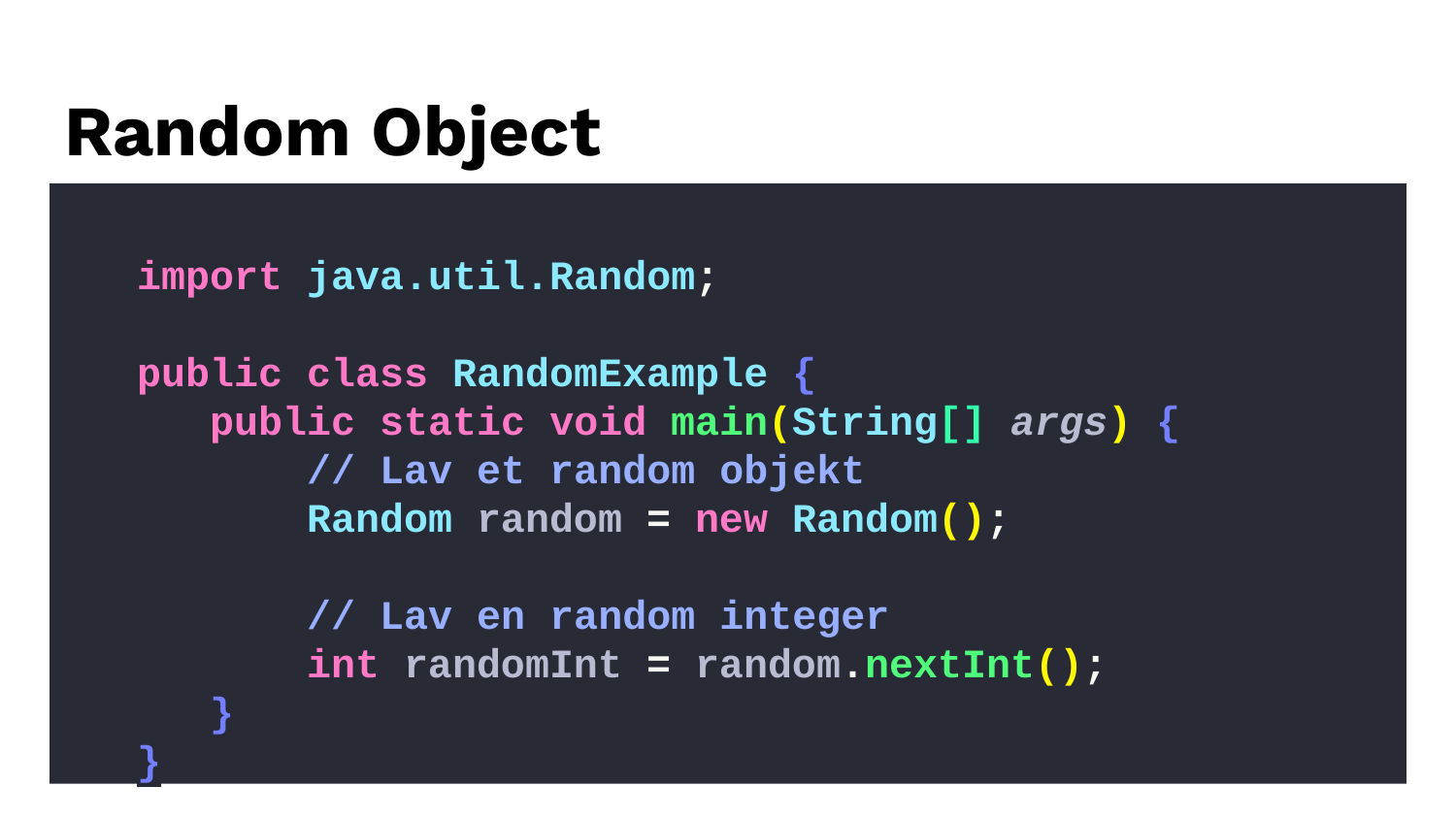

# Random Object

import java.util.Random;

public class RandomExample {
   public static void main(String[] args) {
       // Lav et random objekt
       Random random = new Random();

       // Lav en random integer
       int randomInt = random.nextInt();
   }
}